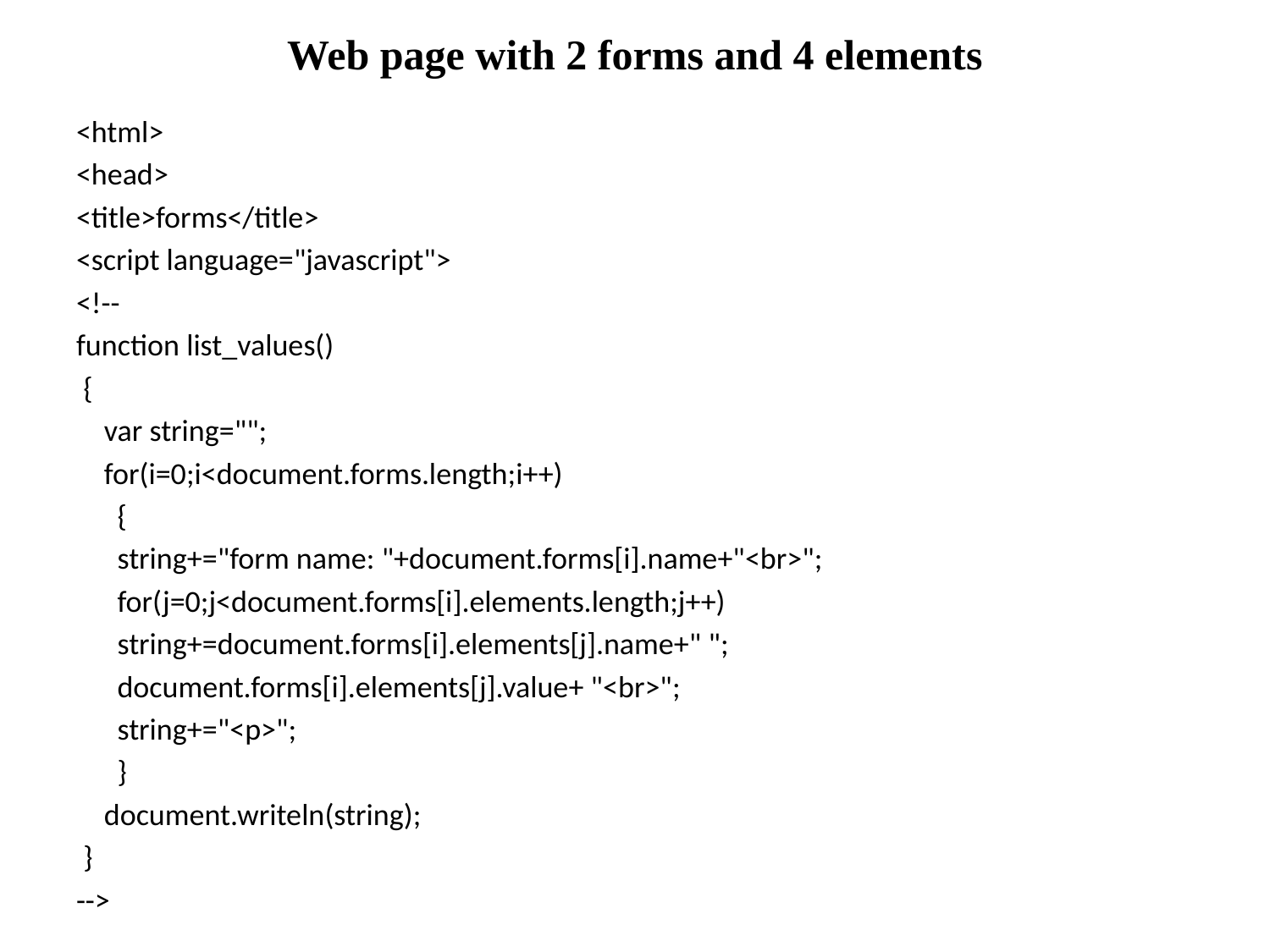

# Web page with 2 forms and 4 elements
<html>
<head>
<title>forms</title>
<script language="javascript">
<!--
function list_values()
 {
    var string="";
    for(i=0;i<document.forms.length;i++)
 	{
		string+="form name: "+document.forms[i].name+"<br>";
		for(j=0;j<document.forms[i].elements.length;j++)
		string+=document.forms[i].elements[j].name+" ";
		document.forms[i].elements[j].value+ "<br>";
		string+="<p>";
	}
    document.writeln(string);
 }
-->